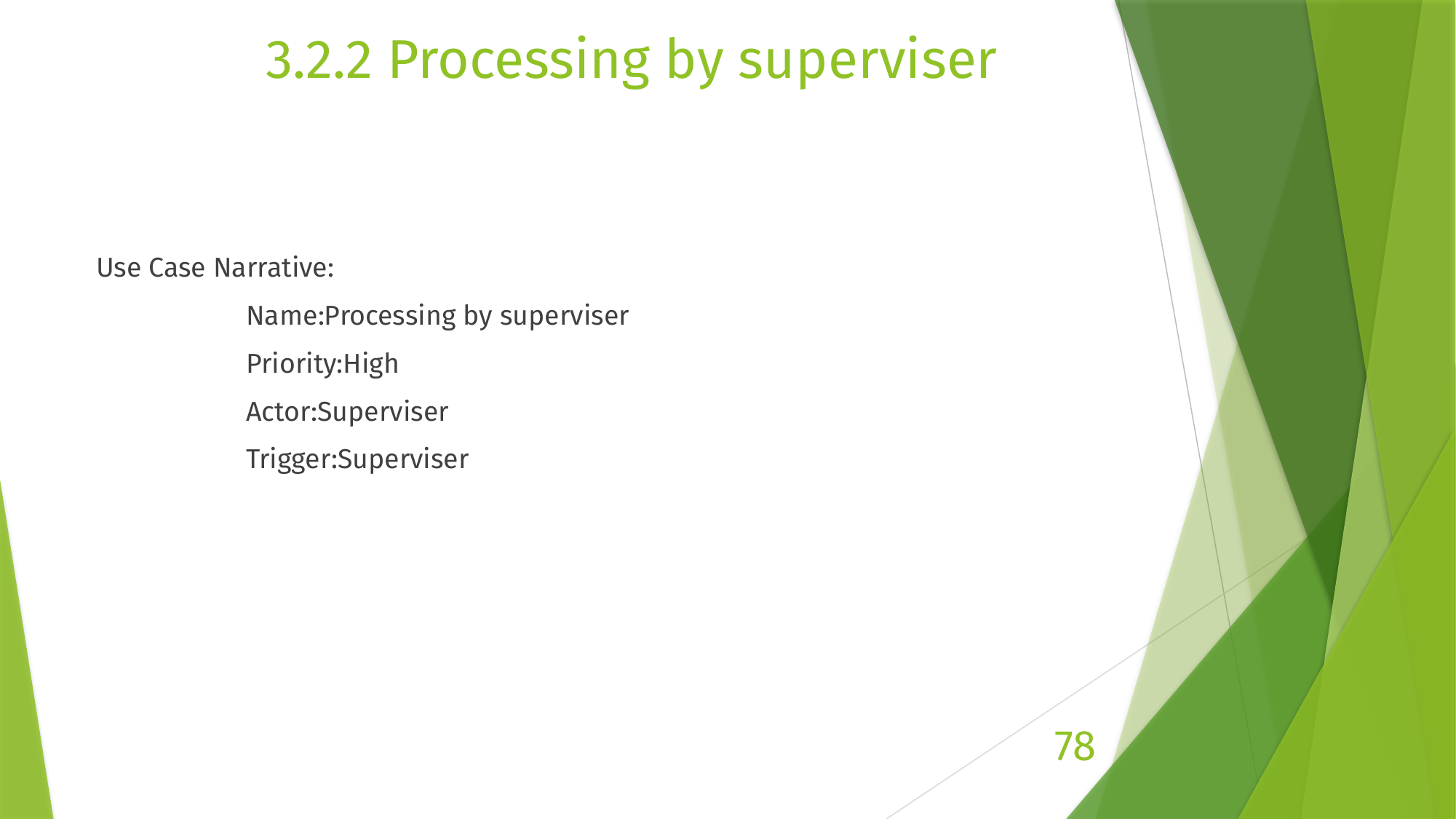

# 3.2.2 Processing by superviser
Use Case Narrative:
		Name:Processing by superviser
		Priority:High
		Actor:Superviser
		Trigger:Superviser

78